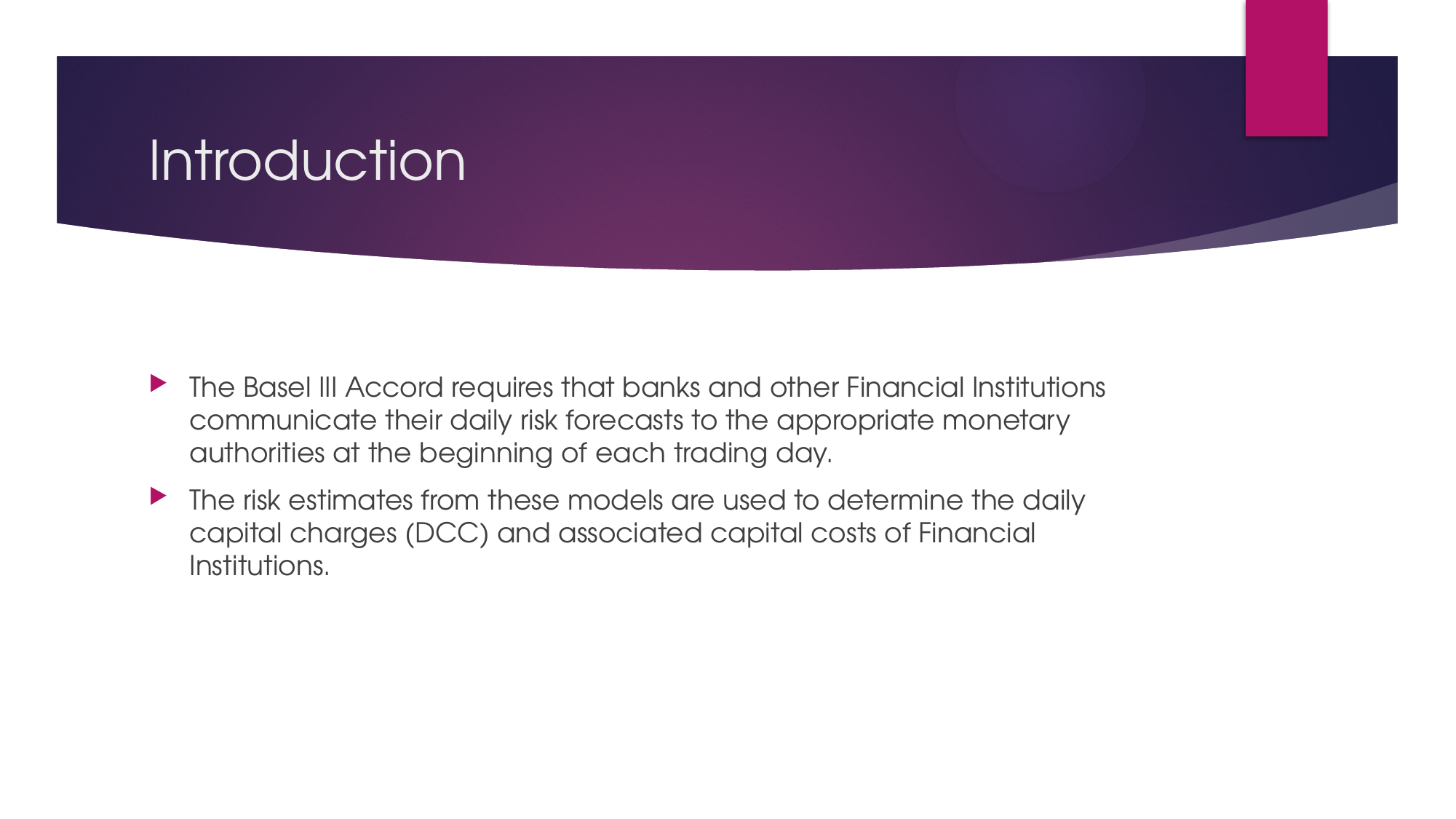

# Introduction
The Basel III Accord requires that banks and other Financial Institutions communicate their daily risk forecasts to the appropriate monetary authorities at the beginning of each trading day.
The risk estimates from these models are used to determine the daily capital charges (DCC) and associated capital costs of Financial Institutions.